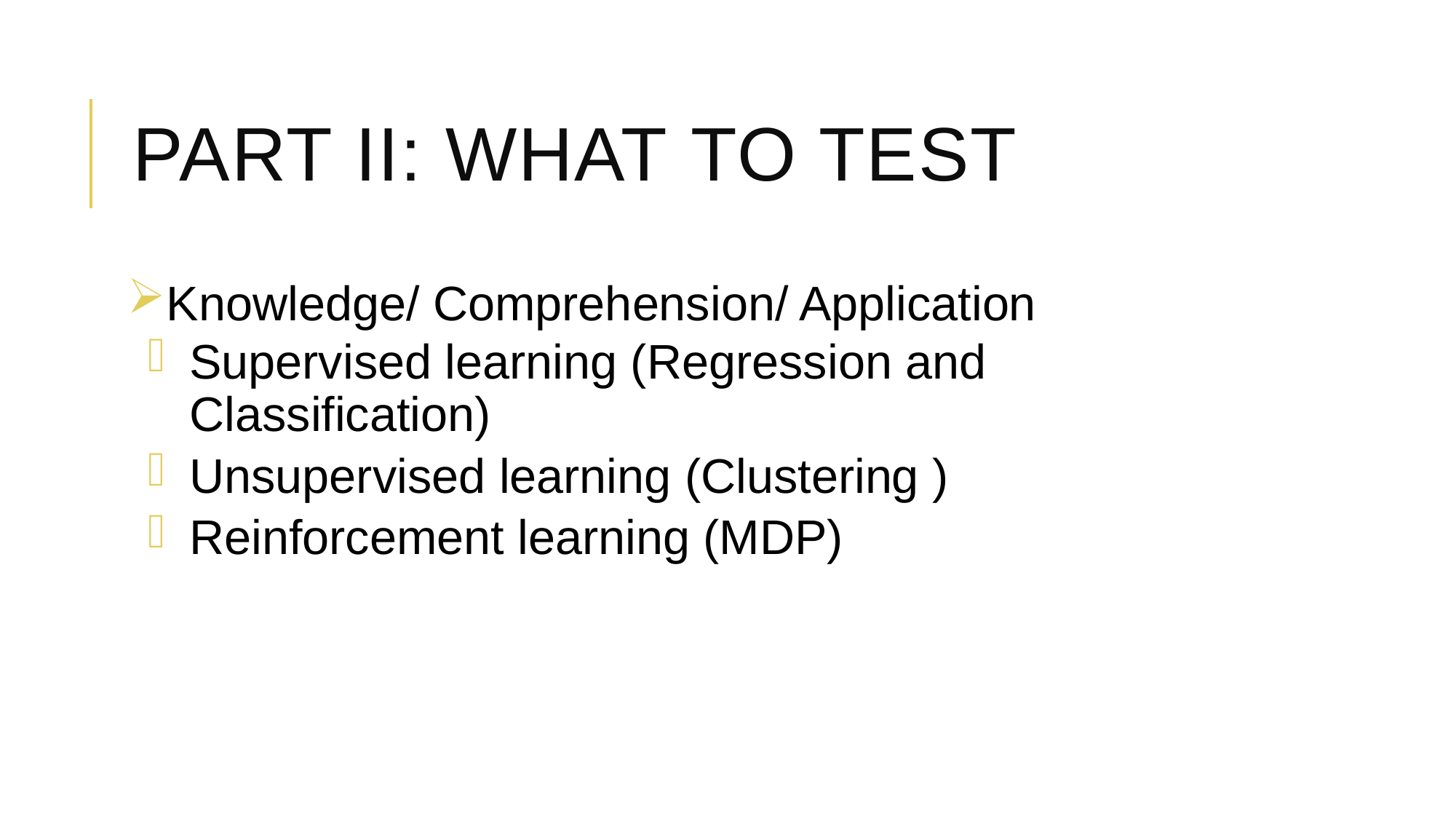

# Part II: What to test
Knowledge/ Comprehension/ Application
Supervised learning (Regression and Classification)
Unsupervised learning (Clustering )
Reinforcement learning (MDP)